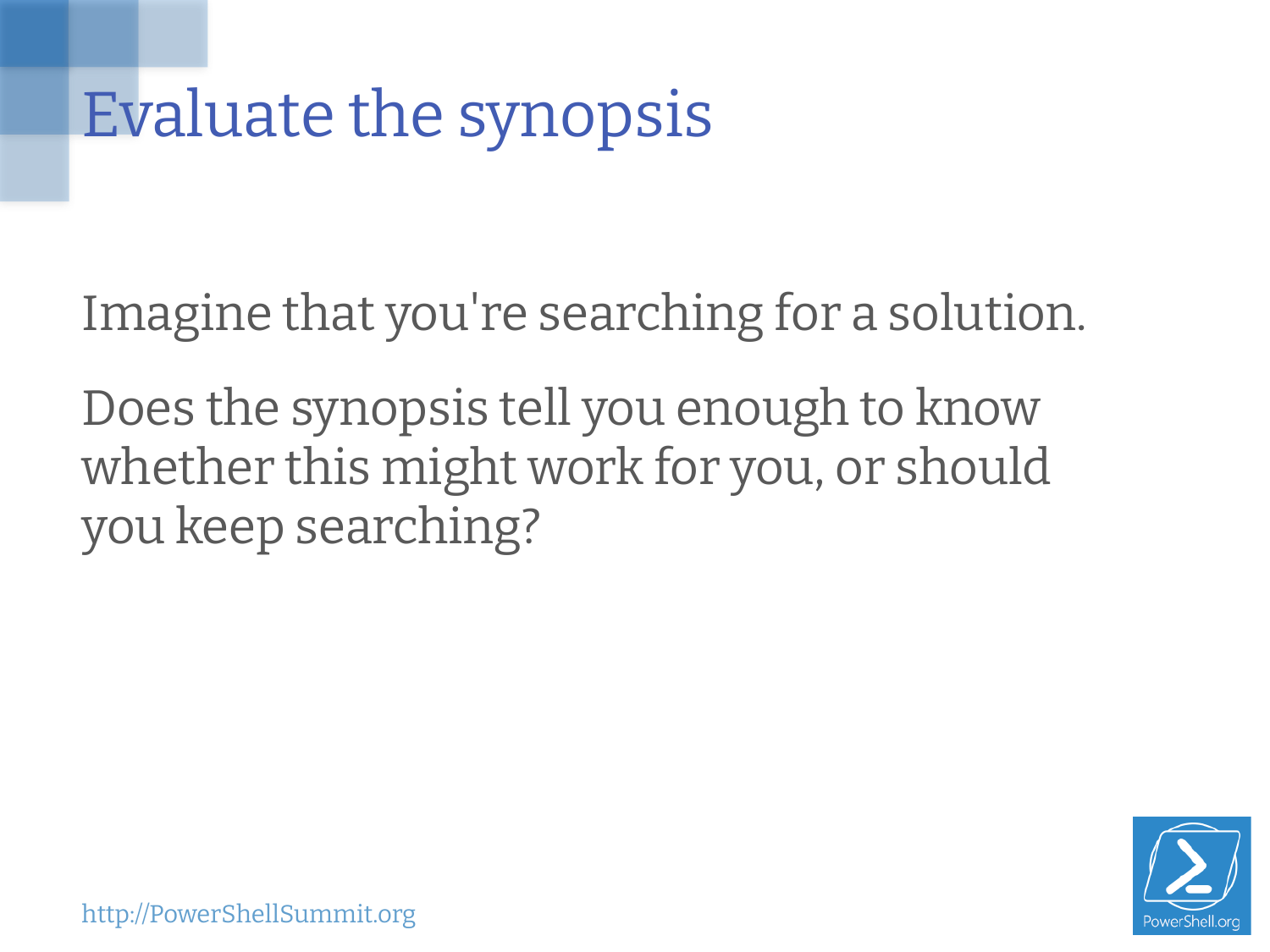

# Evaluate the synopsis
Imagine that you're searching for a solution.
Does the synopsis tell you enough to know whether this might work for you, or should you keep searching?